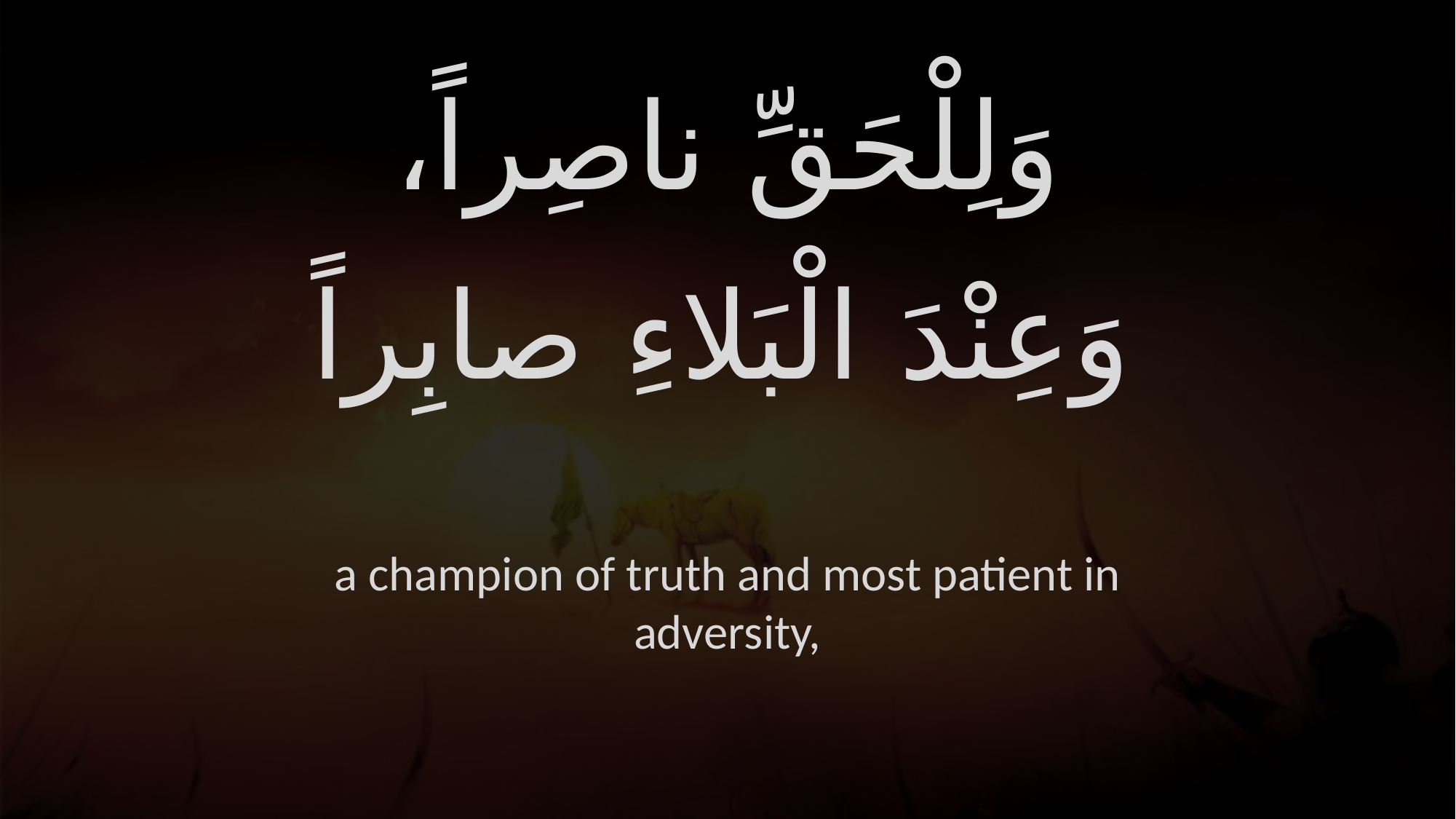

# وَلِلْحَقِّ ناصِراً، وَعِنْدَ الْبَلاءِ صابِراً
a champion of truth and most patient in adversity,